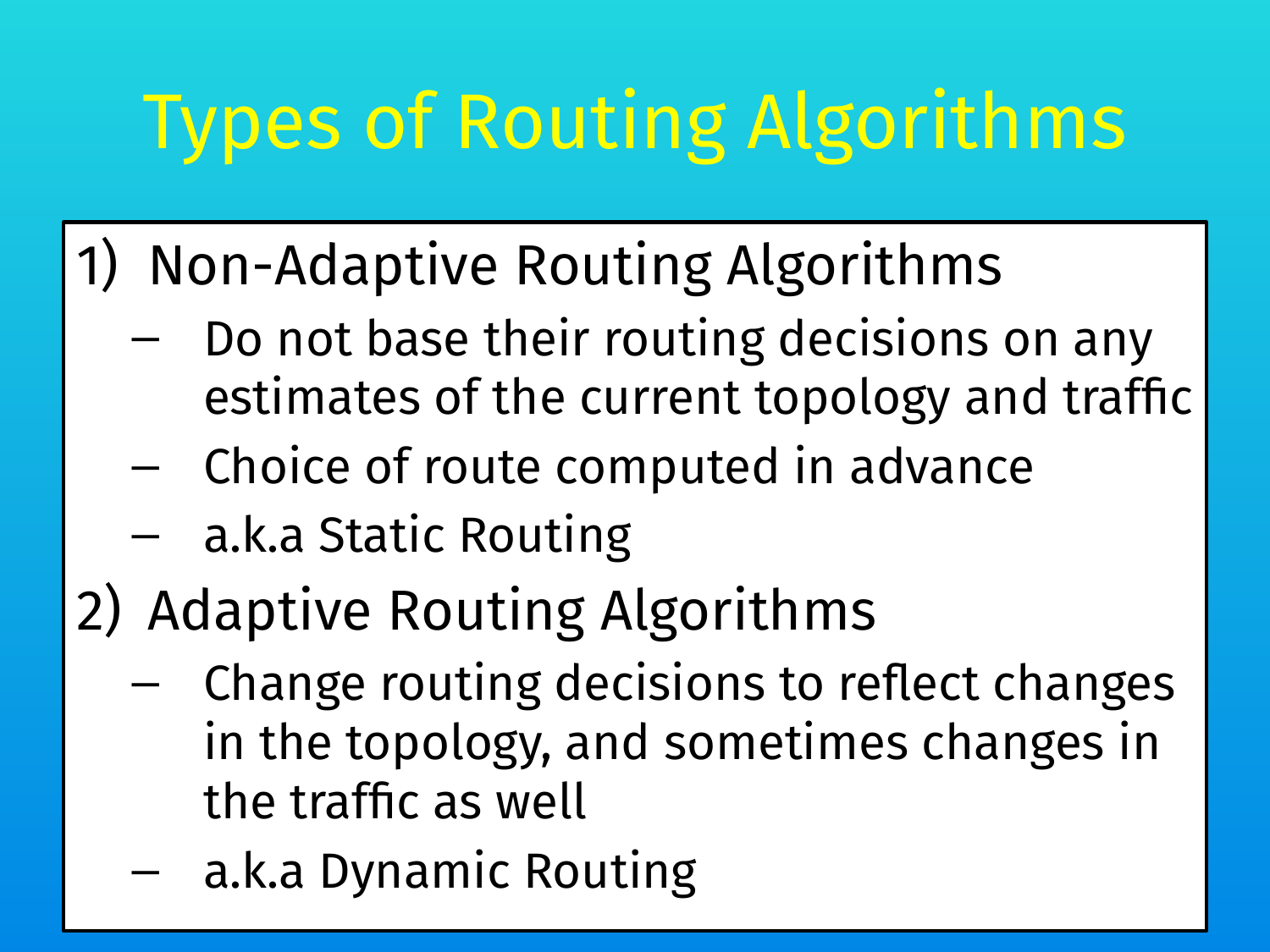

# Types of Routing Algorithms
Non-Adaptive Routing Algorithms
Do not base their routing decisions on any estimates of the current topology and traffic
Choice of route computed in advance
a.k.a Static Routing
Adaptive Routing Algorithms
Change routing decisions to reflect changes in the topology, and sometimes changes in the traffic as well
a.k.a Dynamic Routing